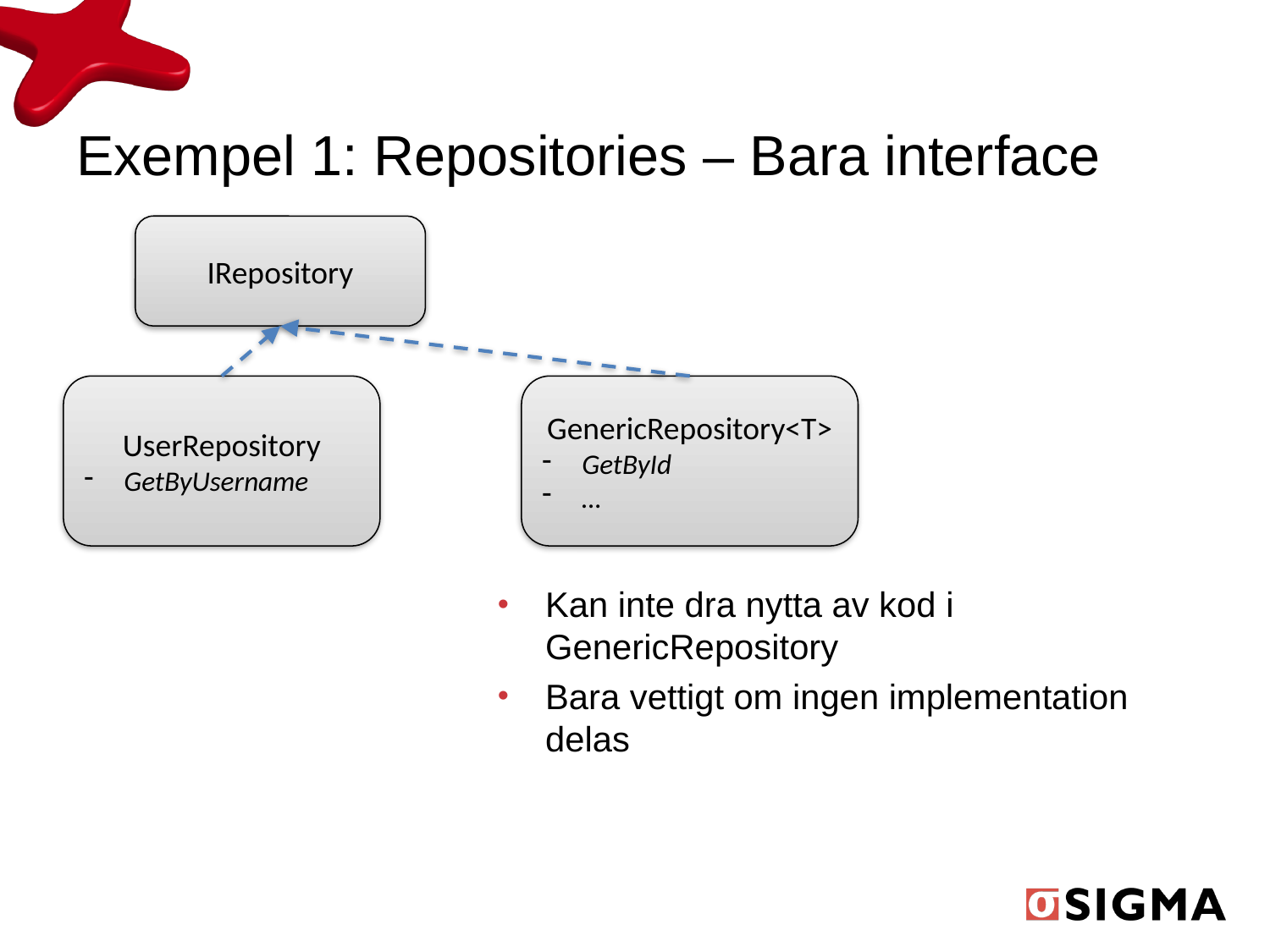

# Exempel 1: Repositories – Bara interface
IRepository
UserRepository
GetByUsername
GenericRepository<T>
GetById
…
Kan inte dra nytta av kod i GenericRepository
Bara vettigt om ingen implementation delas